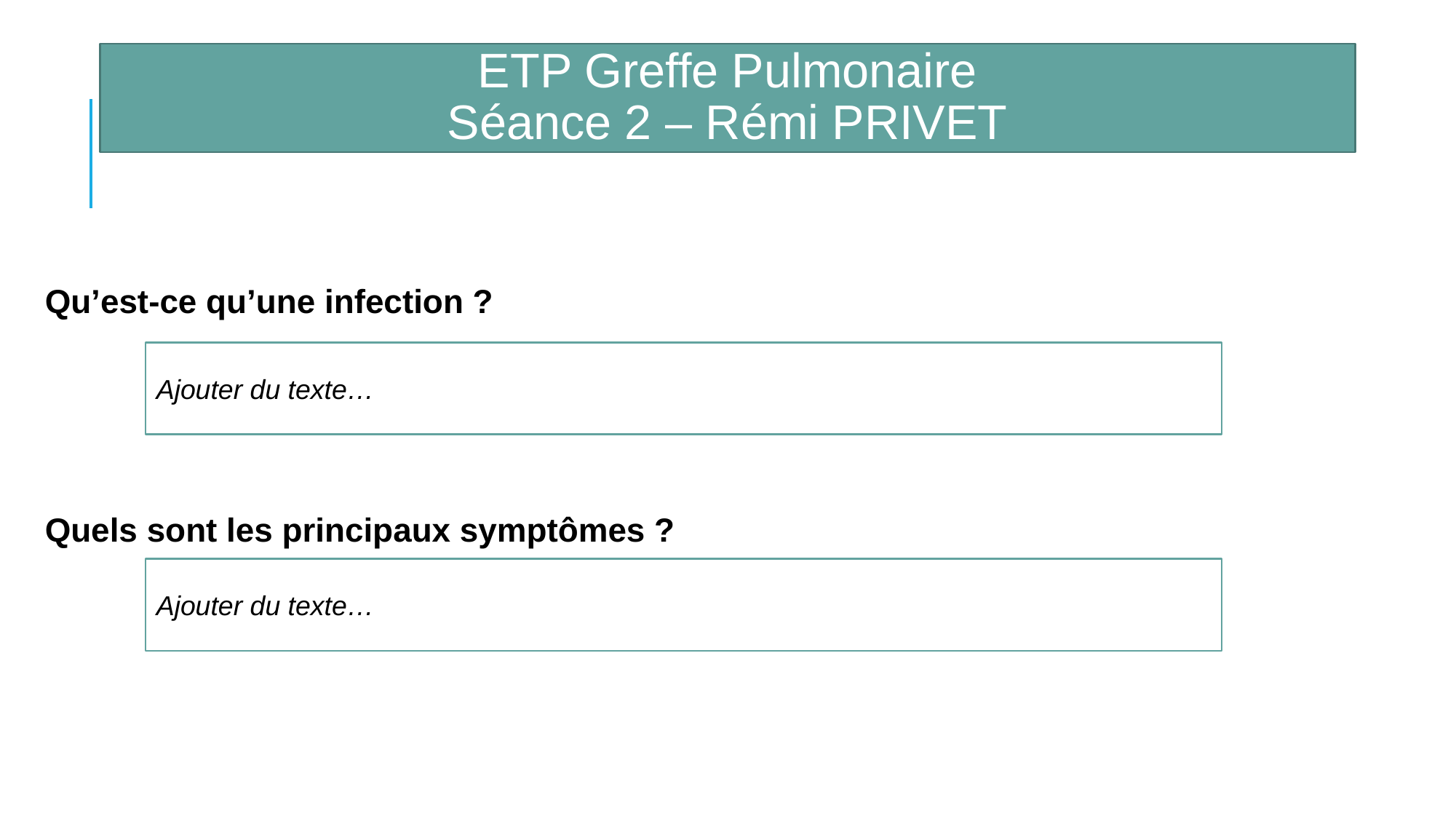

ETP Greffe Pulmonaire
Séance 2 – Rémi PRIVET

Qu’est-ce qu’une infection ?

Quels sont les principaux symptômes ?

Ajouter du texte…
Ajouter du texte…